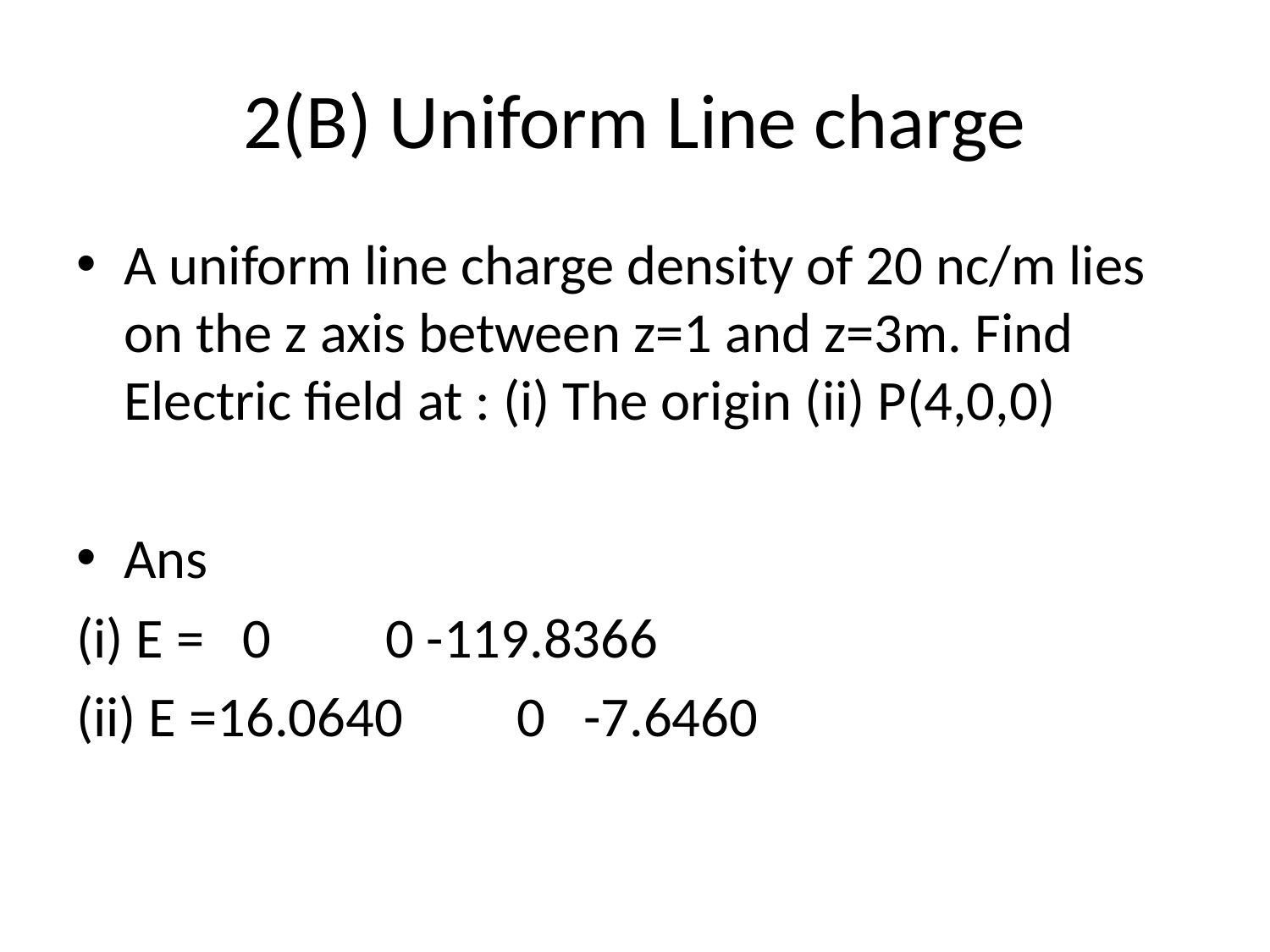

# 2(B) Uniform Line charge
A uniform line charge density of 20 nc/m lies on the z axis between z=1 and z=3m. Find Electric field at : (i) The origin (ii) P(4,0,0)

Ans
(i) E =   0         0 -119.8366
(ii) E =16.0640         0   -7.6460